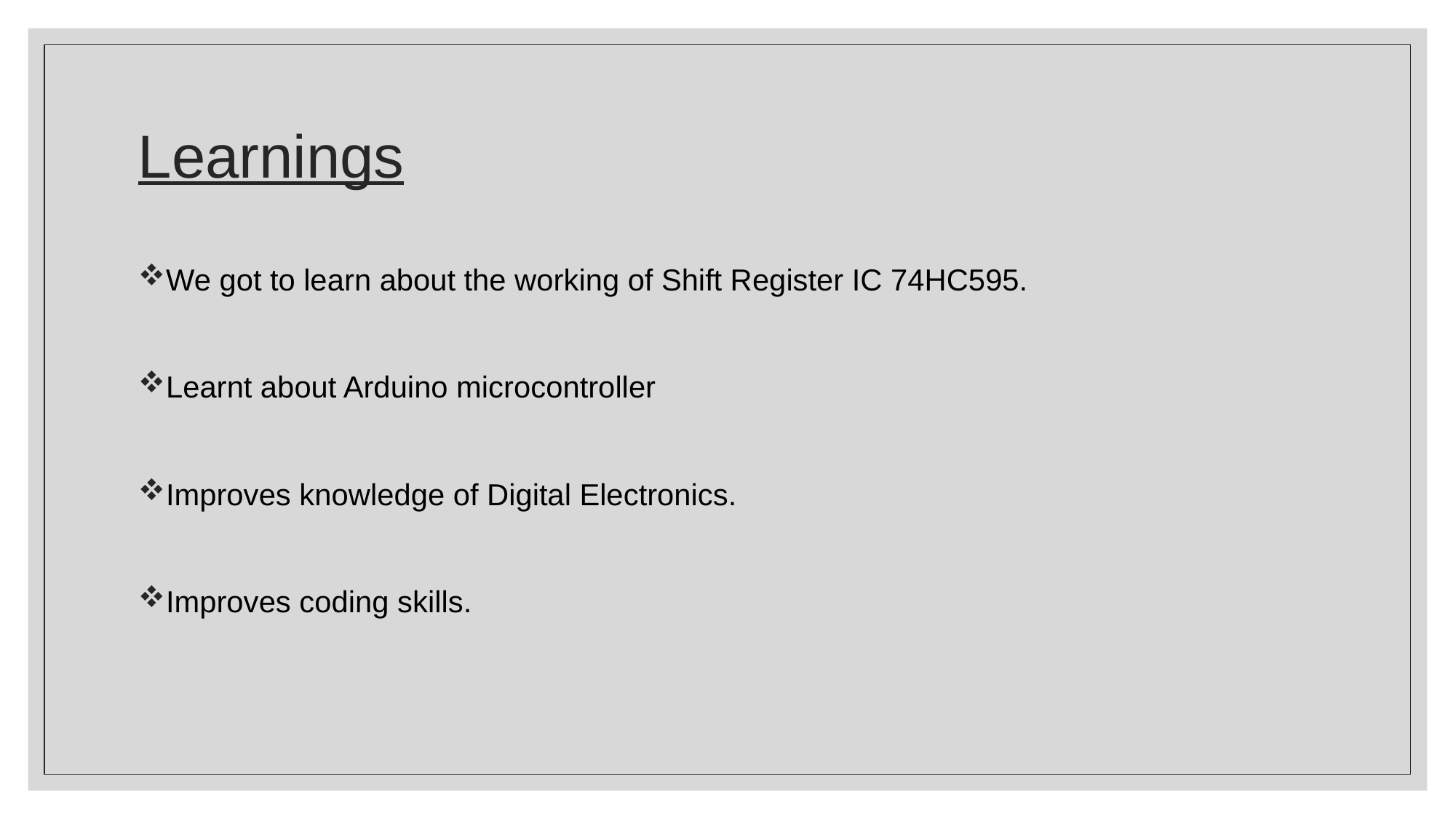

# Learnings
We got to learn about the working of Shift Register IC 74HC595.

Learnt about Arduino microcontroller

Improves knowledge of Digital Electronics.

Improves coding skills.